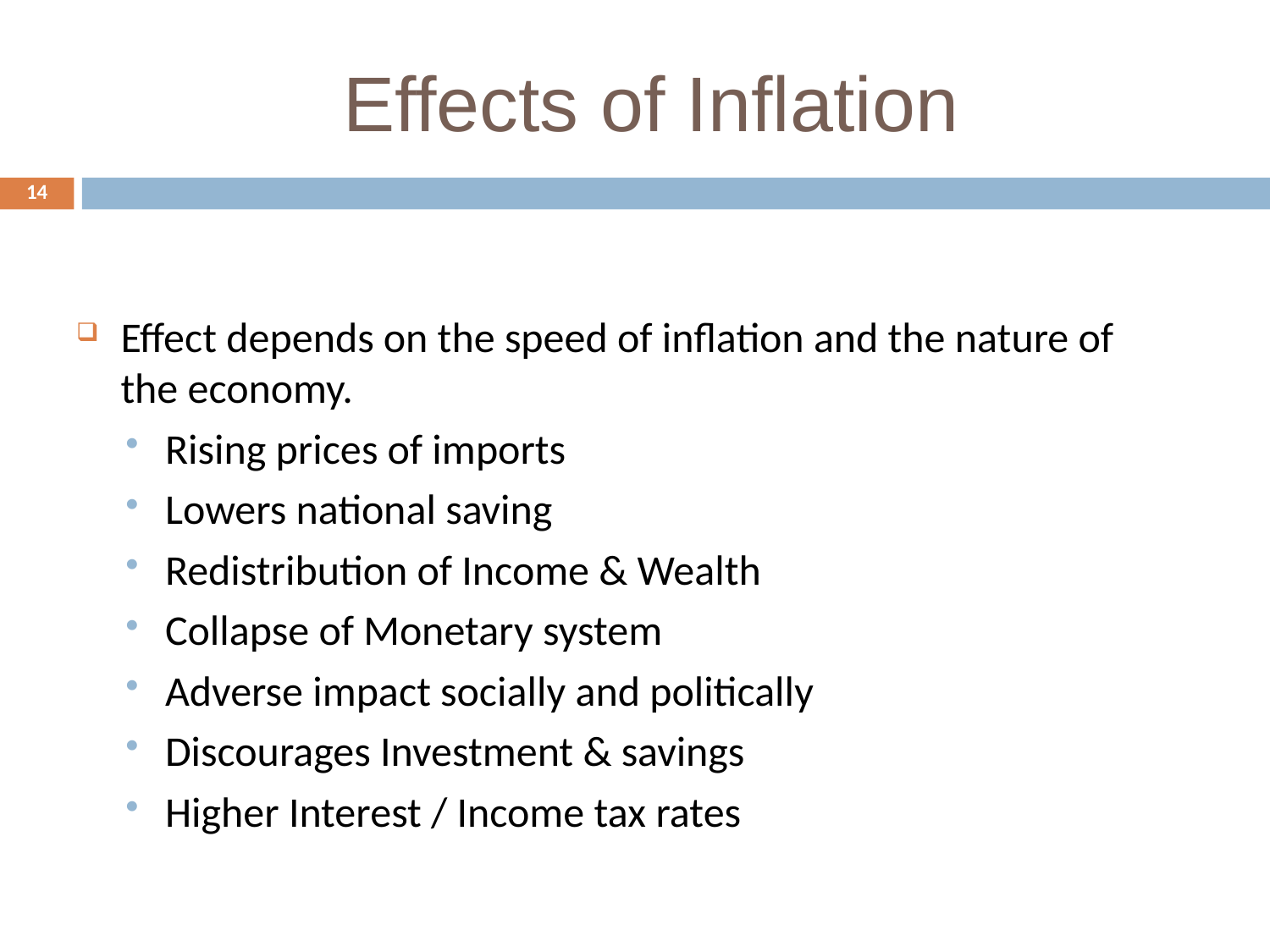

# Effects of Inflation
14
Effect depends on the speed of inflation and the nature of the economy.
Rising prices of imports
Lowers national saving
Redistribution of Income & Wealth
Collapse of Monetary system
Adverse impact socially and politically
Discourages Investment & savings
Higher Interest / Income tax rates